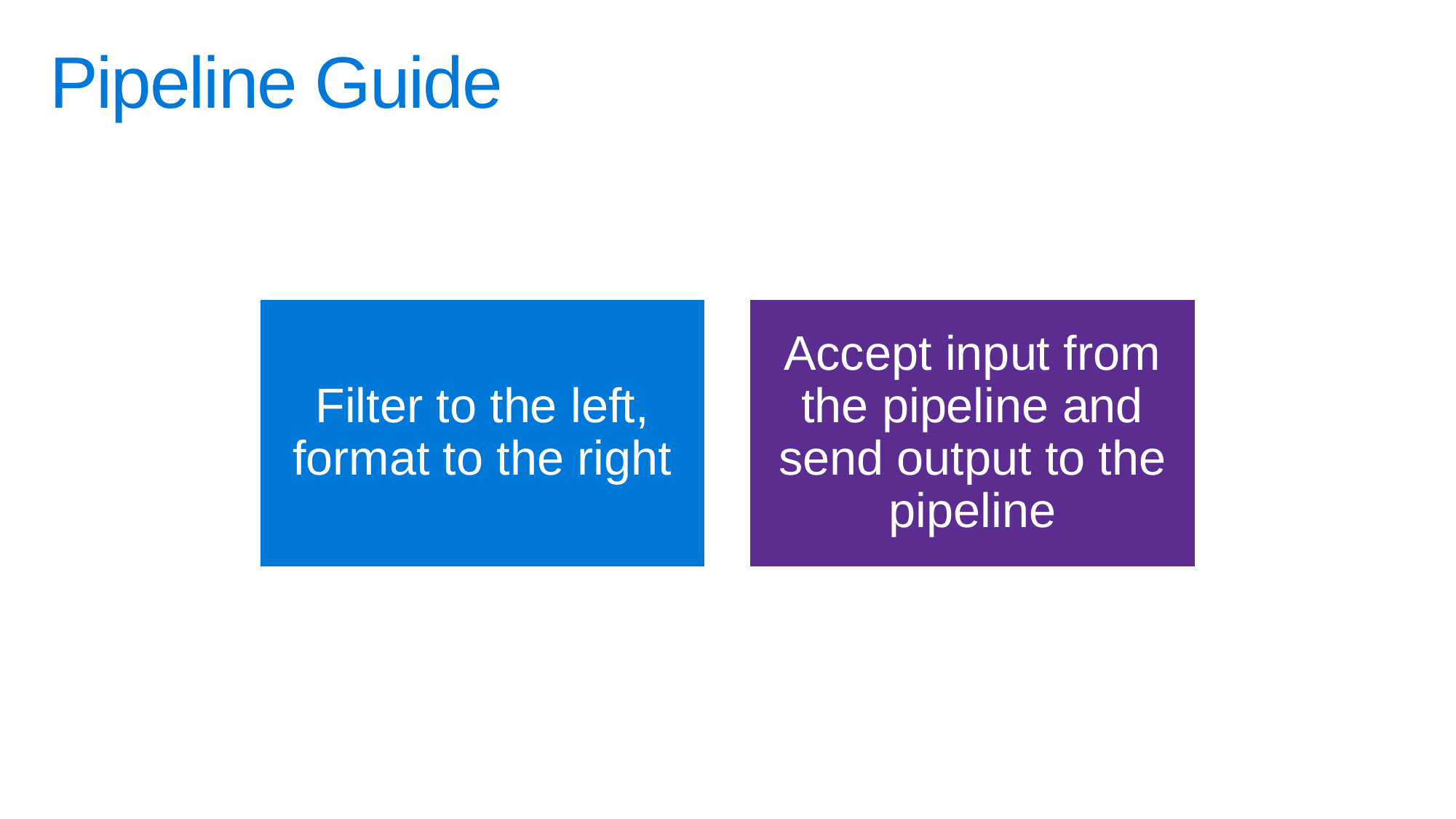

# Pipeline Guide
Filter to the left, format to the right
Accept input from the pipeline and send output to the pipeline